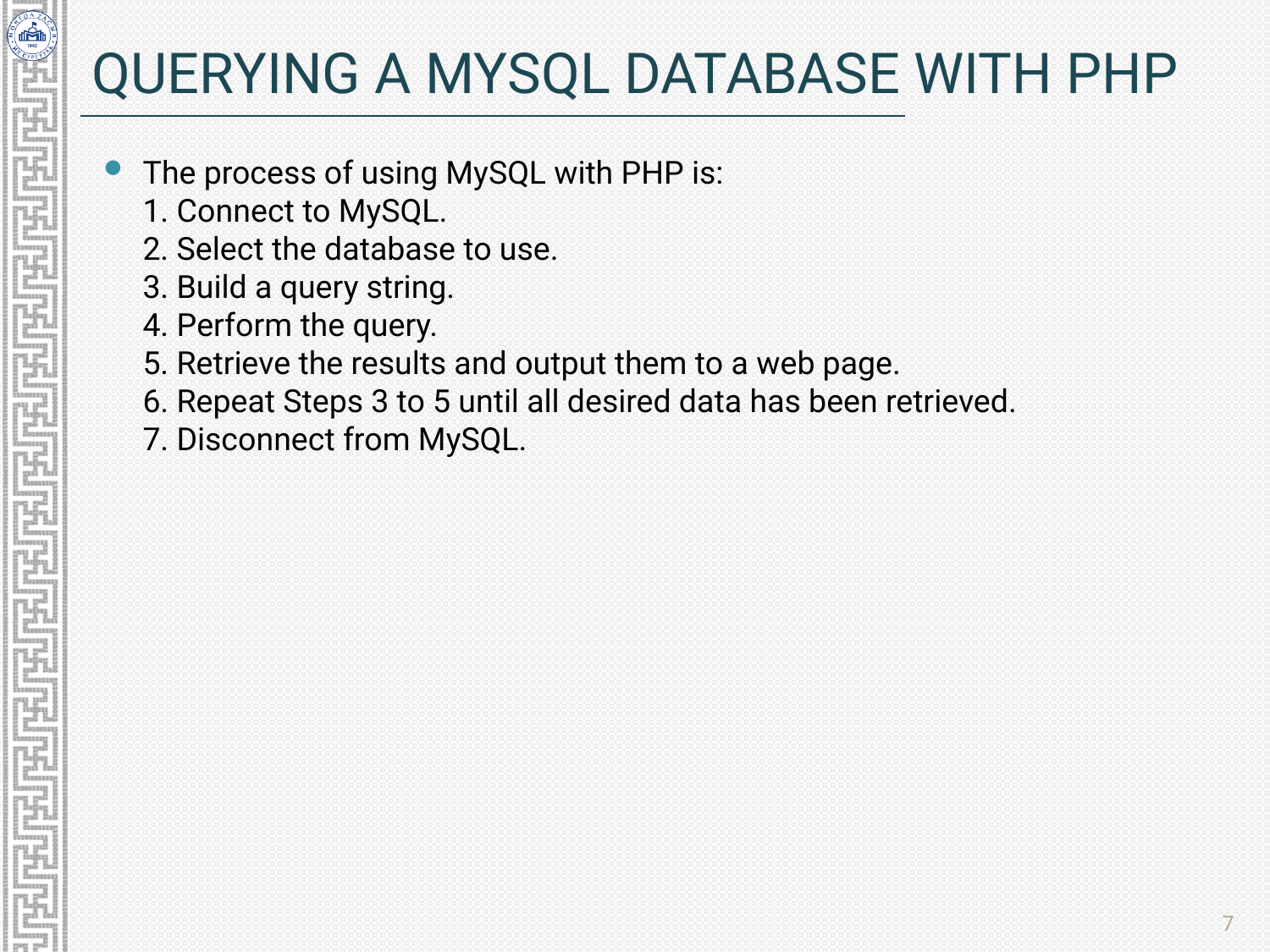

# Querying a MySQL Database with PHP
The process of using MySQL with PHP is:
1. Connect to MySQL.
2. Select the database to use.
3. Build a query string.
4. Perform the query.
5. Retrieve the results and output them to a web page.
6. Repeat Steps 3 to 5 until all desired data has been retrieved.
7. Disconnect from MySQL.
7